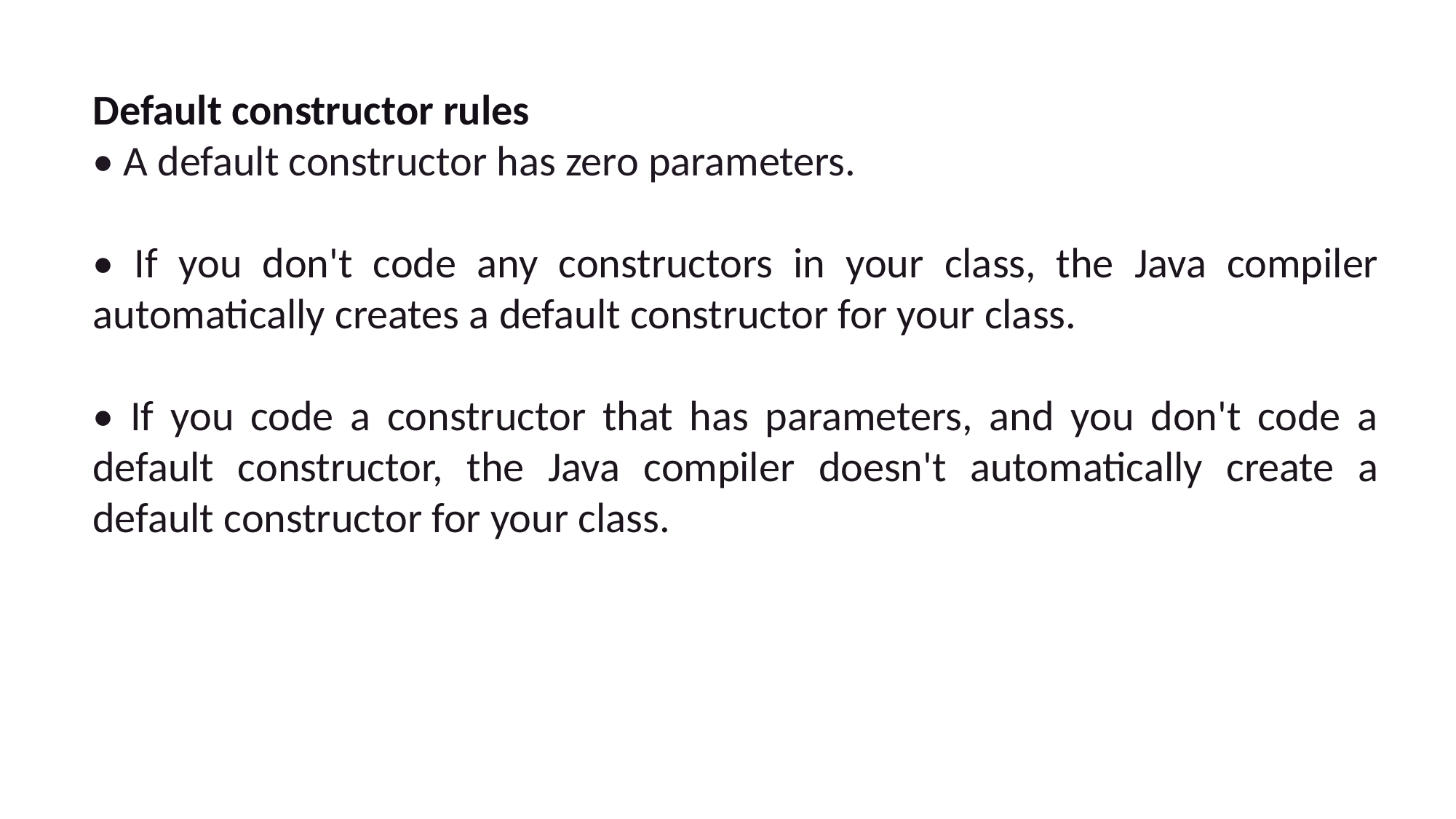

Default constructor rules
• A default constructor has zero parameters.

• If you don't code any constructors in your class, the Java compiler automatically creates a default constructor for your class.

• If you code a constructor that has parameters, and you don't code a default constructor, the Java compiler doesn't automatically create a default constructor for your class.